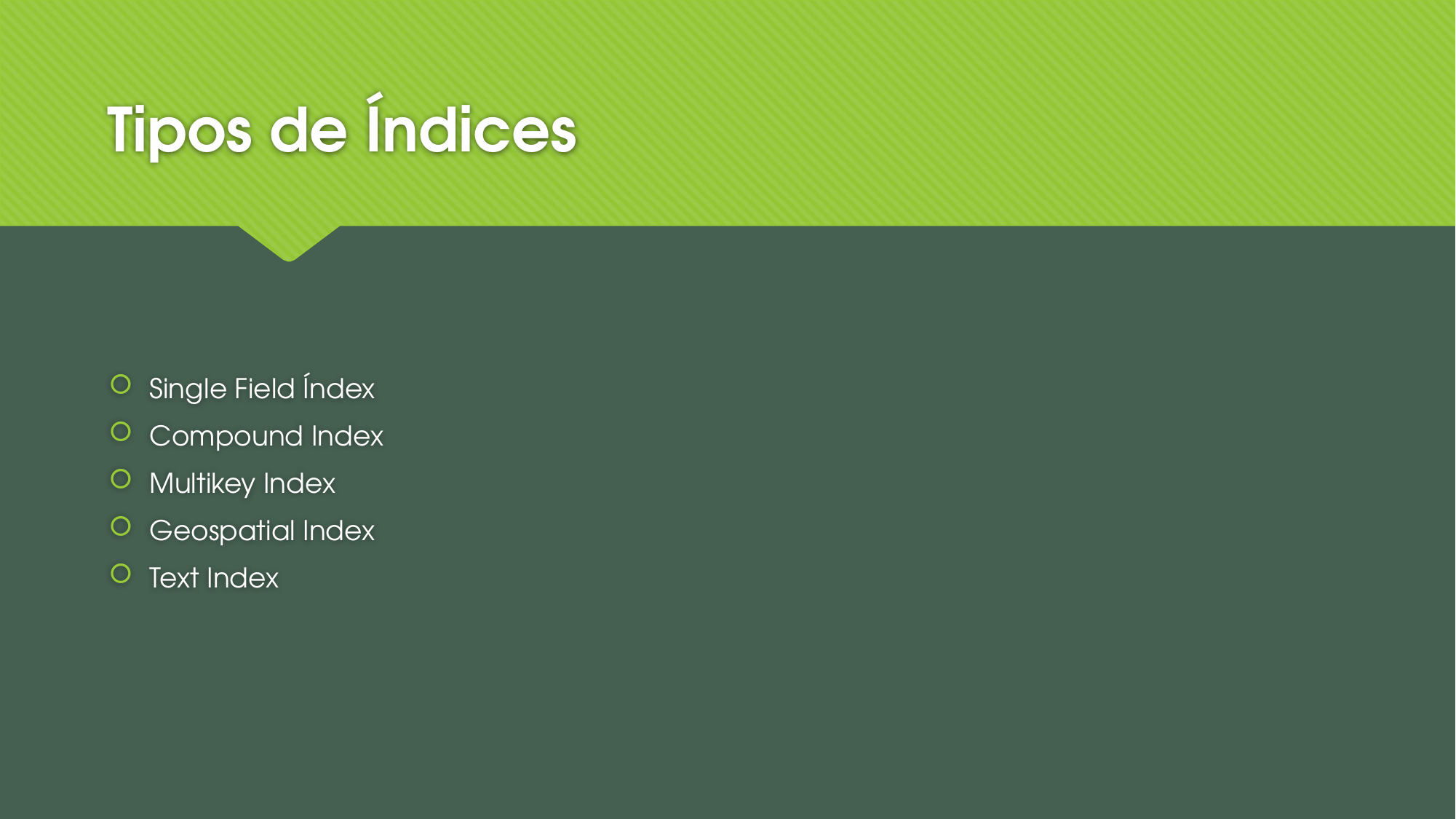

# Tipos de Índices
Single Field Índex
Compound Index
Multikey Index
Geospatial Index
Text Index